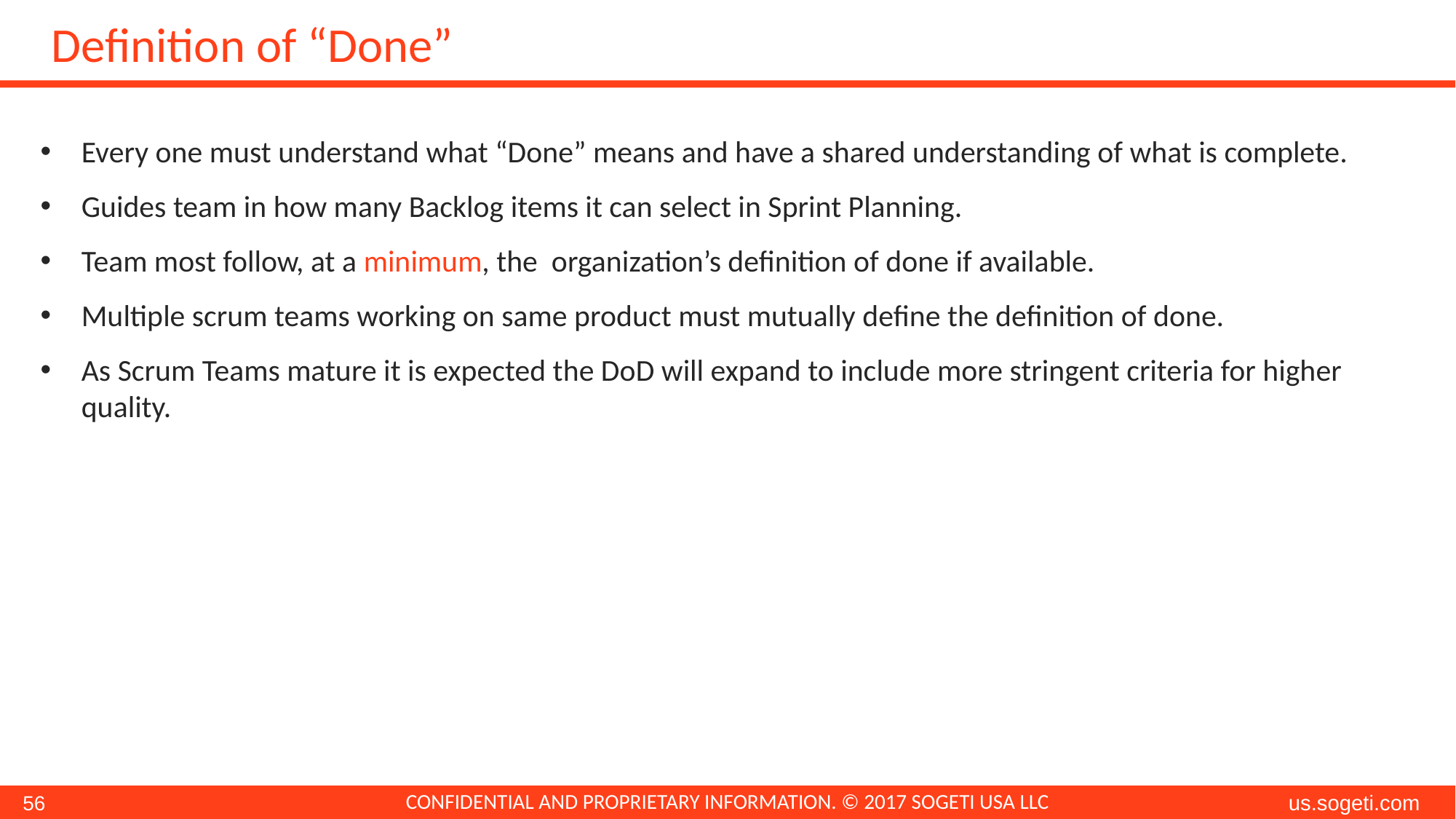

# Definition of “Done”
Every one must understand what “Done” means and have a shared understanding of what is complete.
Guides team in how many Backlog items it can select in Sprint Planning.
Team most follow, at a minimum, the  organization’s definition of done if available.
Multiple scrum teams working on same product must mutually define the definition of done.
As Scrum Teams mature it is expected the DoD will expand to include more stringent criteria for higher quality.